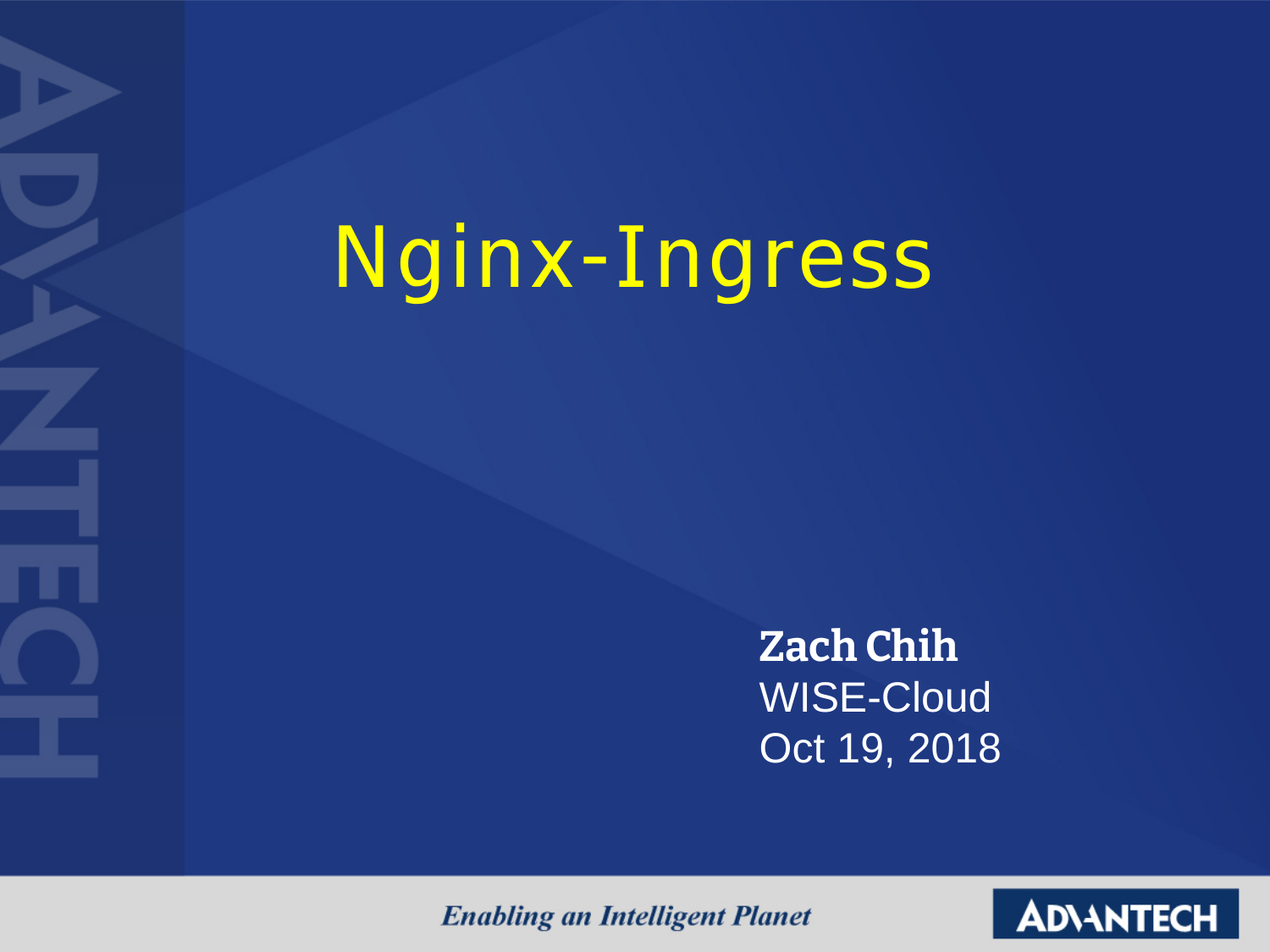

Nginx-Ingress
Zach Chih
WISE-Cloud
Oct 19, 2018